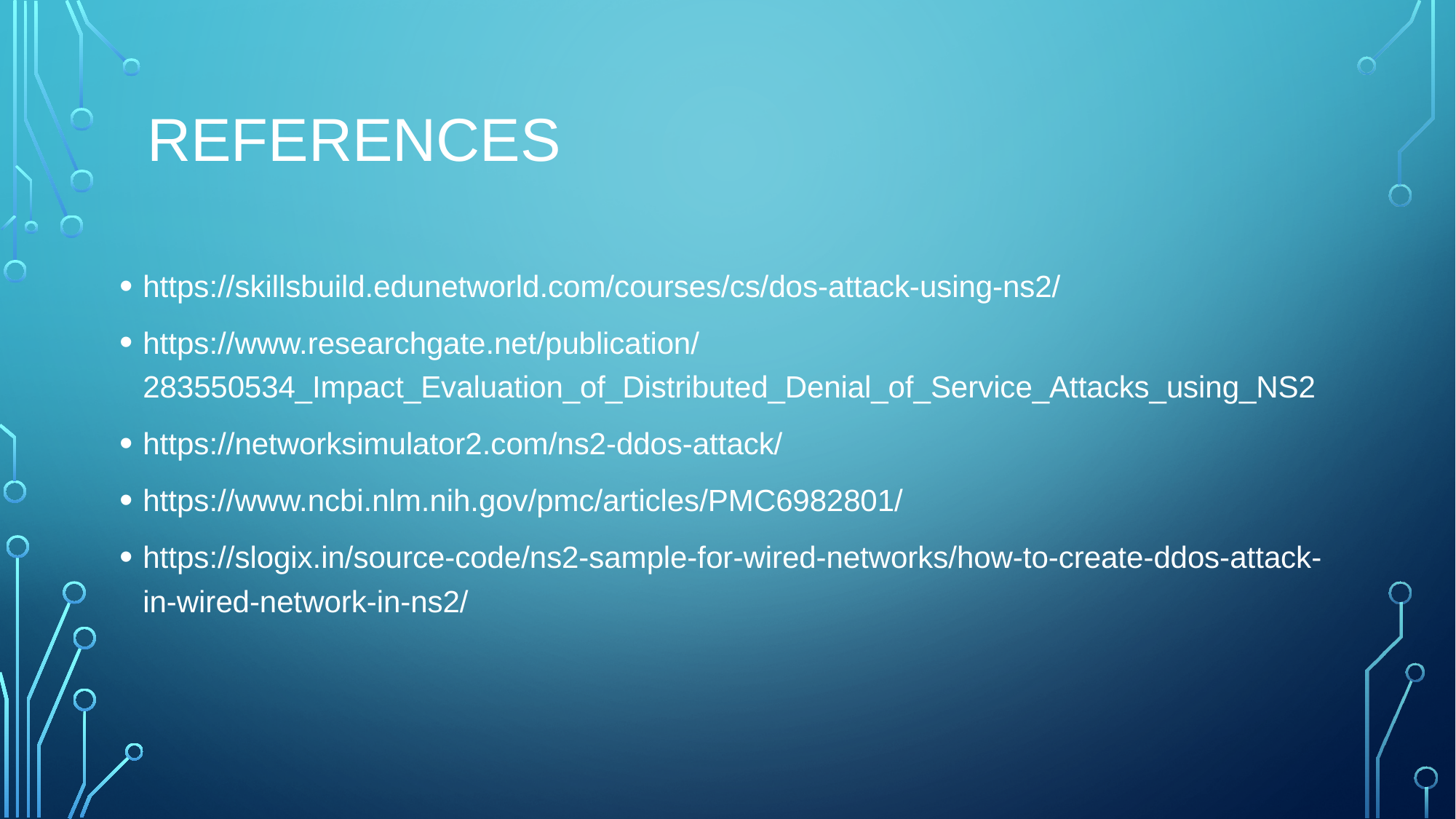

# references
https://skillsbuild.edunetworld.com/courses/cs/dos-attack-using-ns2/
https://www.researchgate.net/publication/283550534_Impact_Evaluation_of_Distributed_Denial_of_Service_Attacks_using_NS2
https://networksimulator2.com/ns2-ddos-attack/
https://www.ncbi.nlm.nih.gov/pmc/articles/PMC6982801/
https://slogix.in/source-code/ns2-sample-for-wired-networks/how-to-create-ddos-attack-in-wired-network-in-ns2/